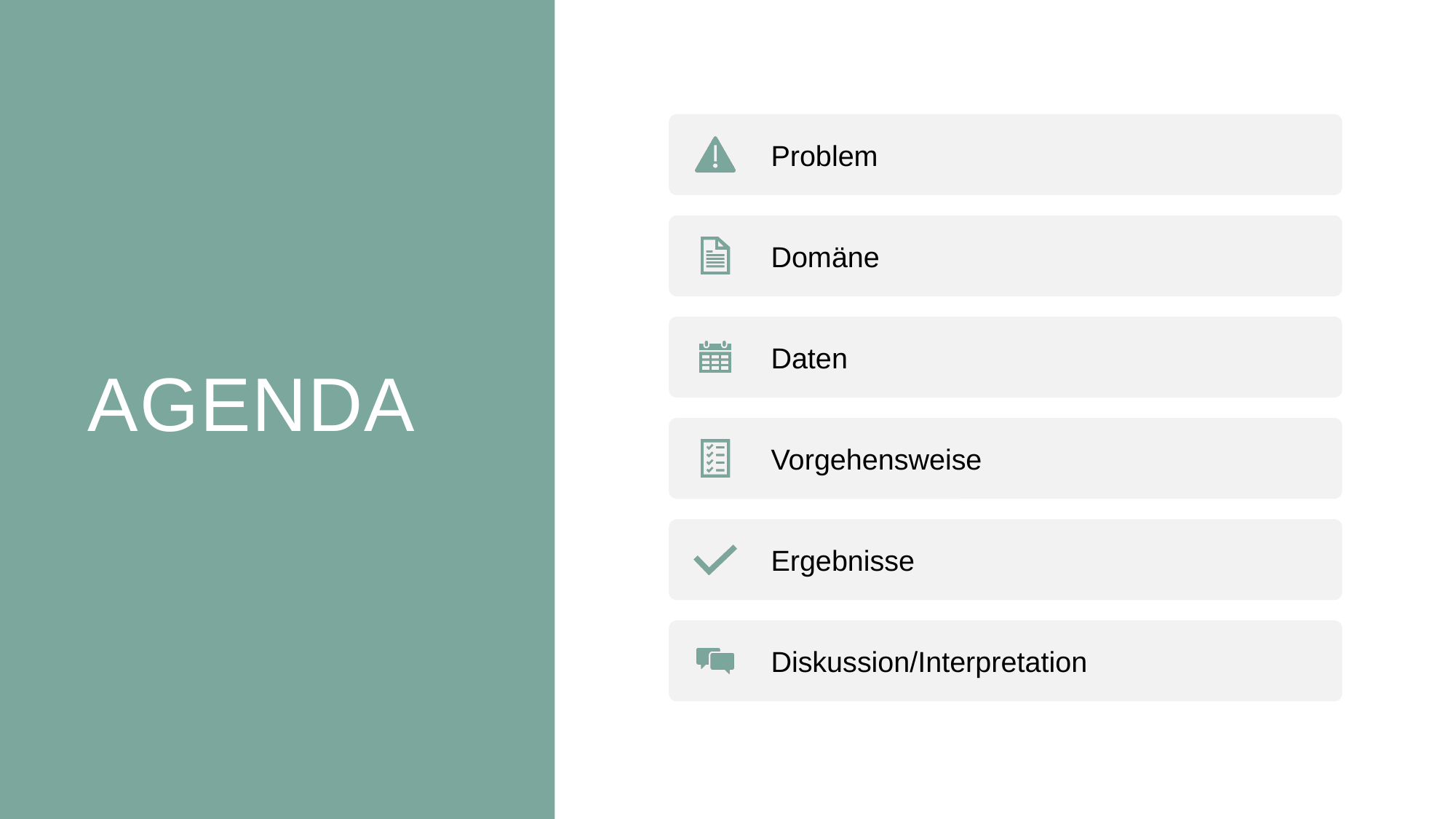

# Agenda
Problem
Domäne
Daten
Vorgehensweise
Ergebnisse
Diskussion/Interpretation